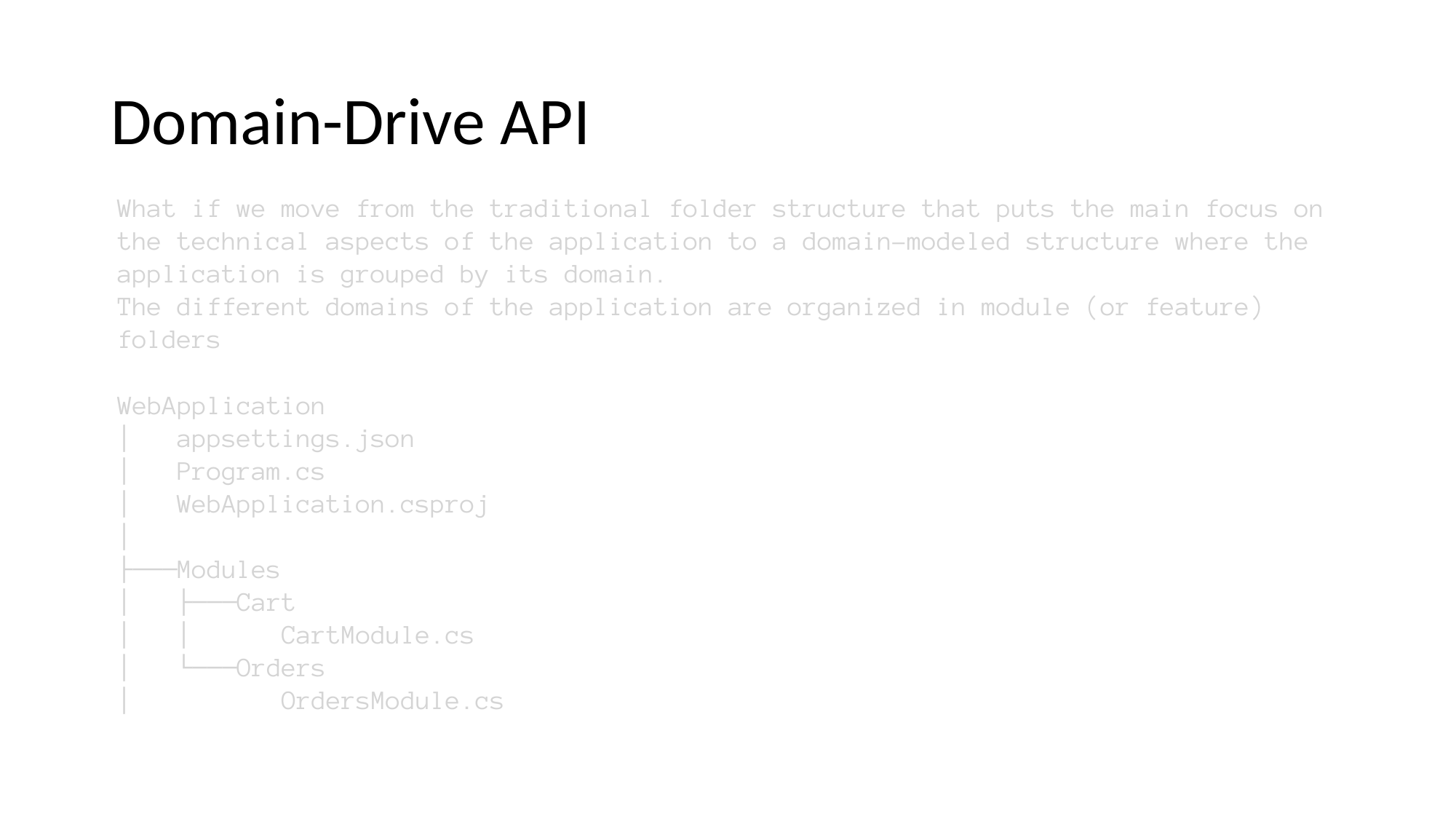

# Domain-Drive API
What if we move from the traditional folder structure that puts the main focus on the technical aspects of the application to a domain-modeled structure where the application is grouped by its domain.
The different domains of the application are organized in module (or feature) folders
WebApplication
│   appsettings.json
│   Program.cs
│   WebApplication.csproj
│
├───Modules
│   ├───Cart
│   │      CartModule.cs
│   └───Orders
│          OrdersModule.cs